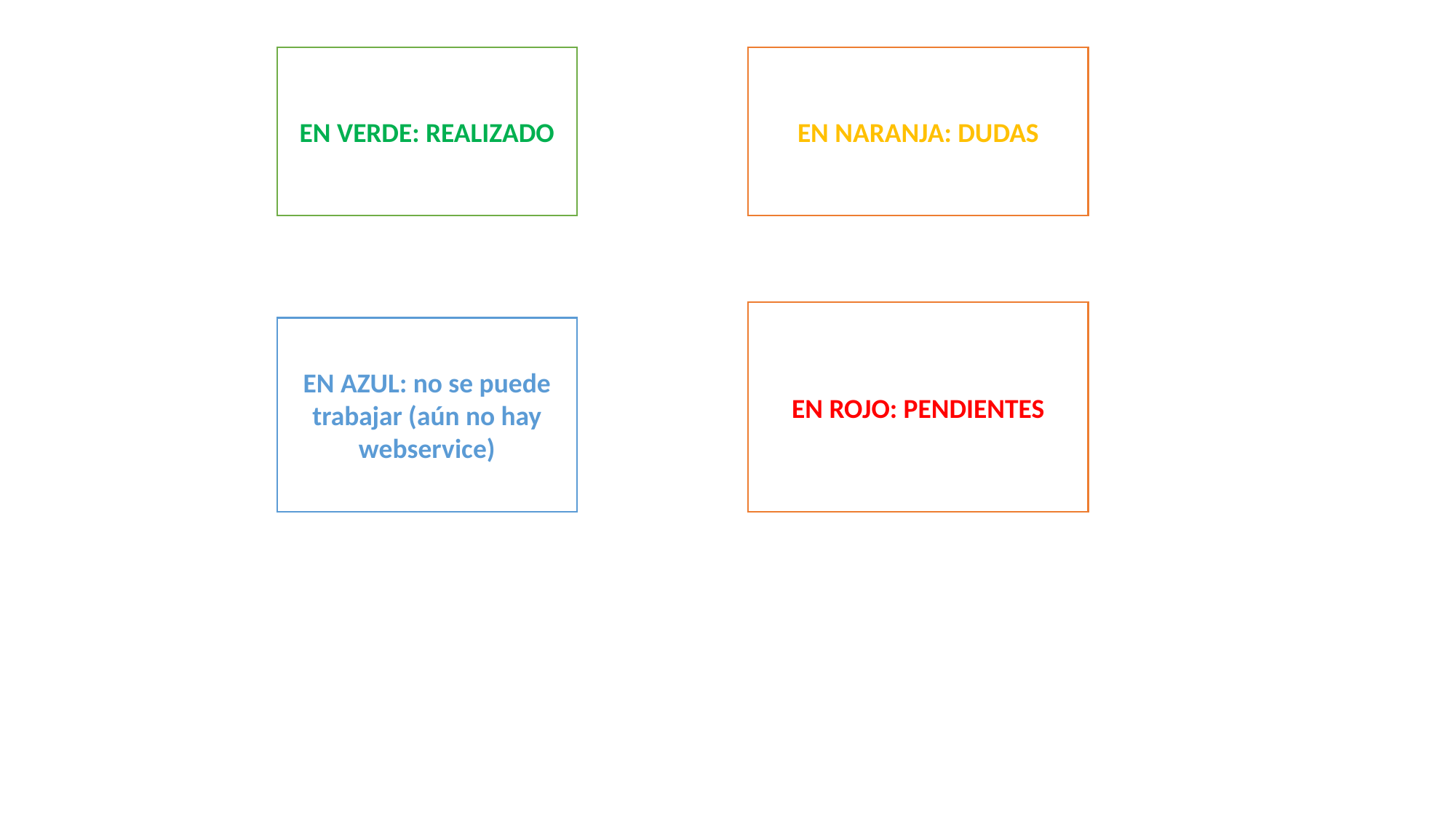

EN VERDE: REALIZADO
EN NARANJA: DUDAS
EN ROJO: PENDIENTES
EN AZUL: no se puede trabajar (aún no hay webservice)